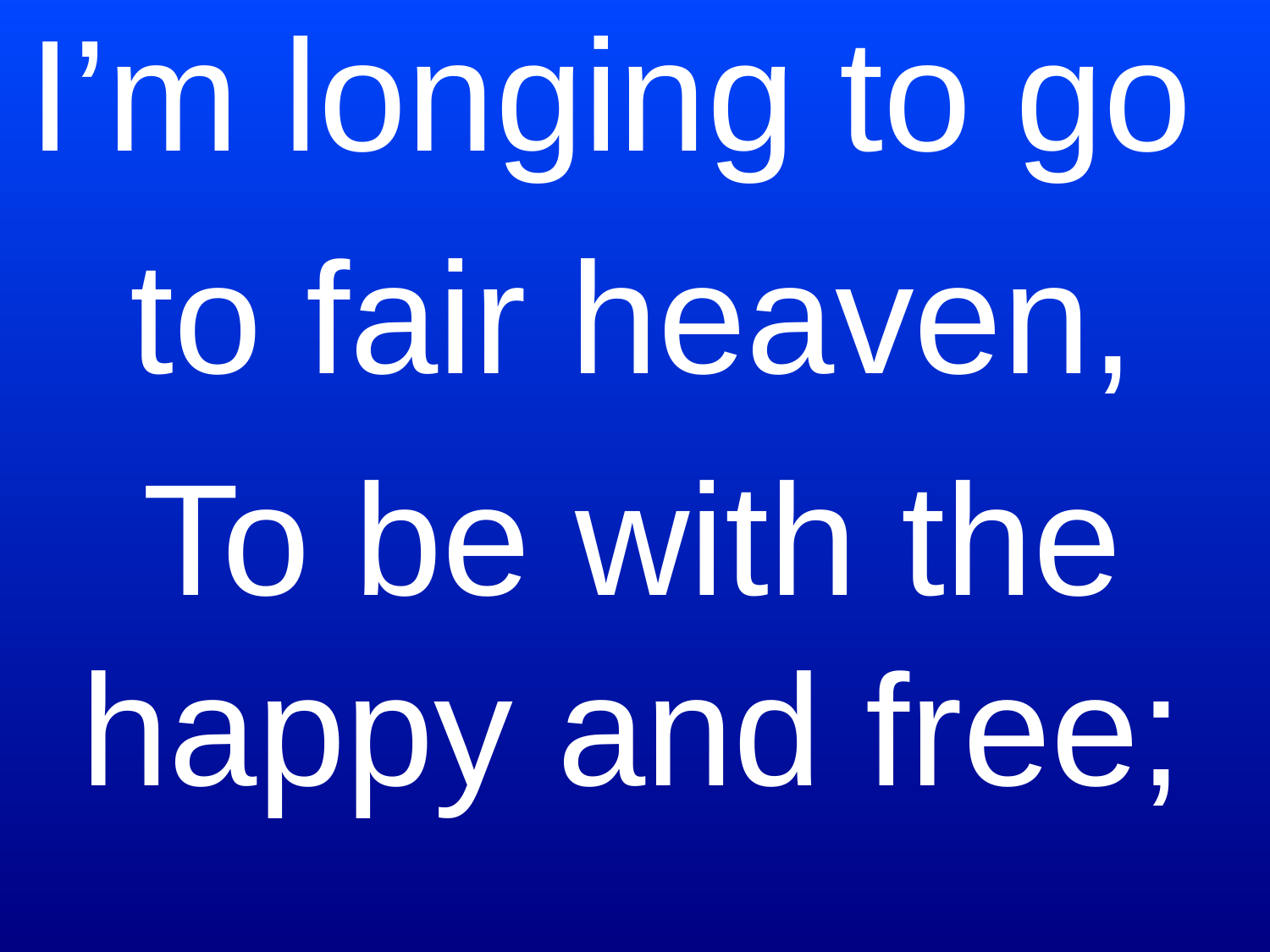

I’m longing to go
to fair heaven,
To be with the happy and free;